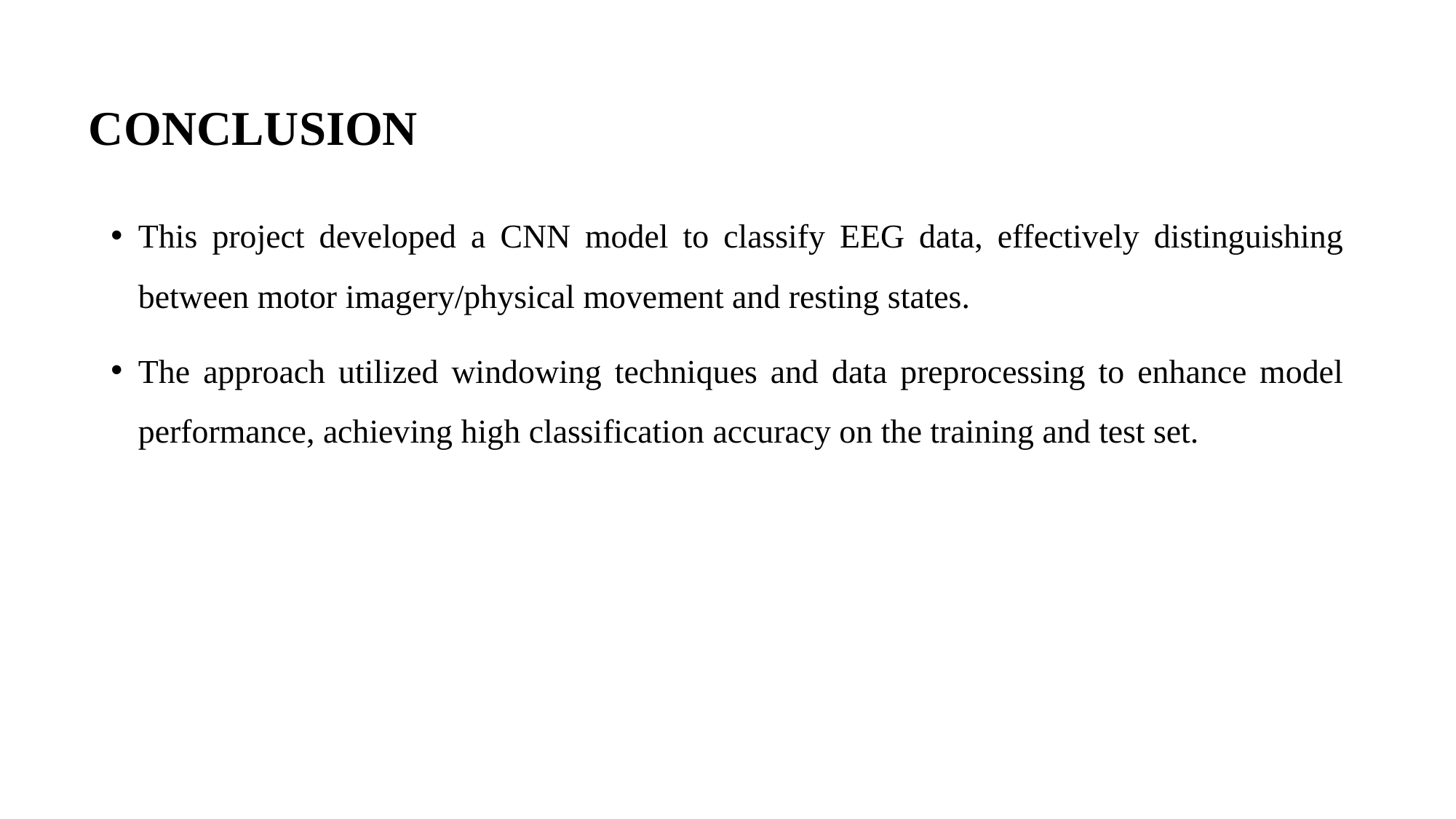

# CONCLUSION
This project developed a CNN model to classify EEG data, effectively distinguishing between motor imagery/physical movement and resting states.
The approach utilized windowing techniques and data preprocessing to enhance model performance, achieving high classification accuracy on the training and test set.